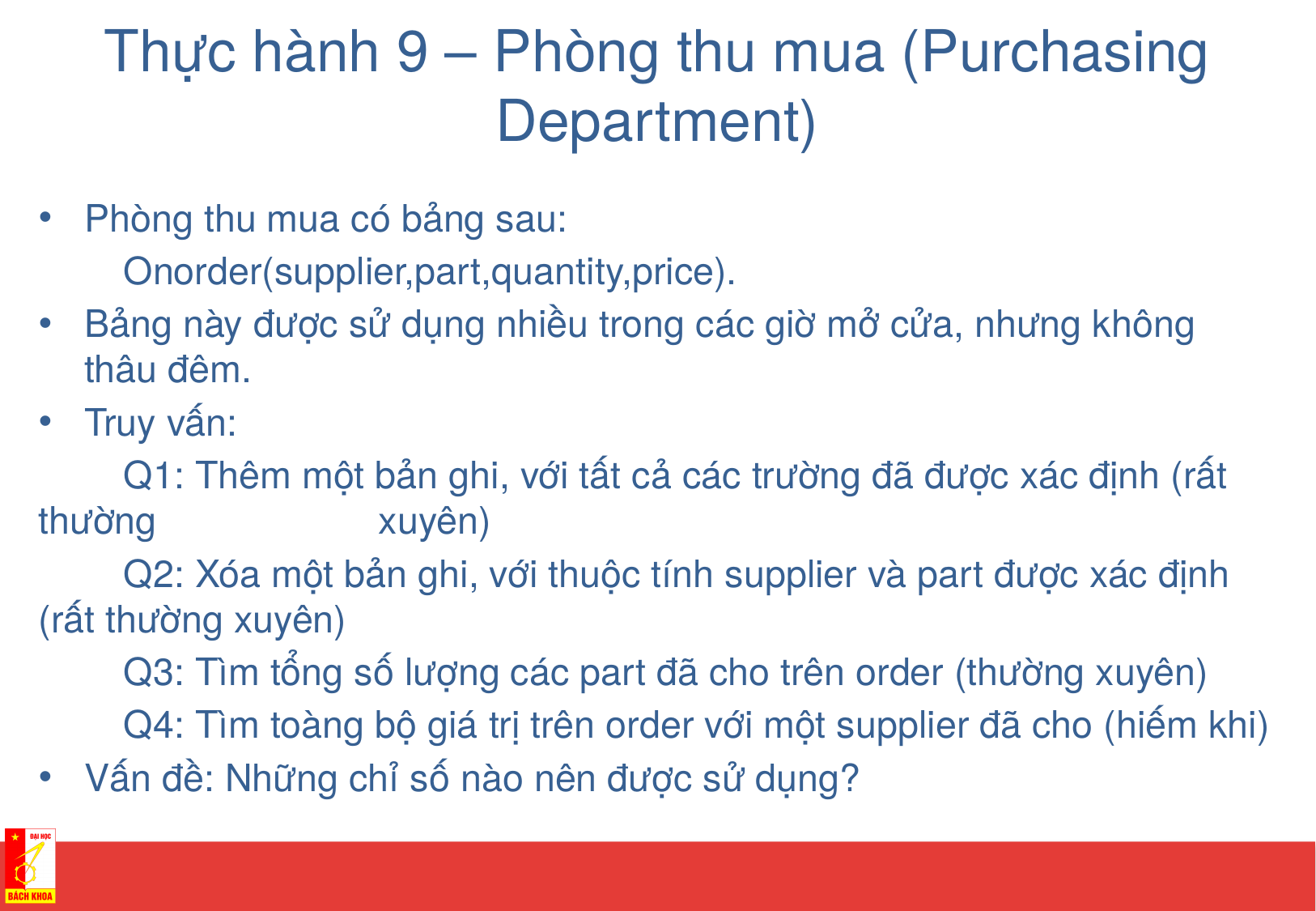

# Thực hành 9 – Phòng thu mua (Purchasing Department)
Phòng thu mua có bảng sau:
	Onorder(supplier,part,quantity,price).
Bảng này được sử dụng nhiều trong các giờ mở cửa, nhưng không thâu đêm.
Truy vấn:
	Q1: Thêm một bản ghi, với tất cả các trường đã được xác định (rất thường 			xuyên)
	Q2: Xóa một bản ghi, với thuộc tính supplier và part được xác định (rất thường xuyên)
	Q3: Tìm tổng số lượng các part đã cho trên order (thường xuyên)
	Q4: Tìm toàng bộ giá trị trên order với một supplier đã cho (hiếm khi)
Vấn đề: Những chỉ số nào nên được sử dụng?